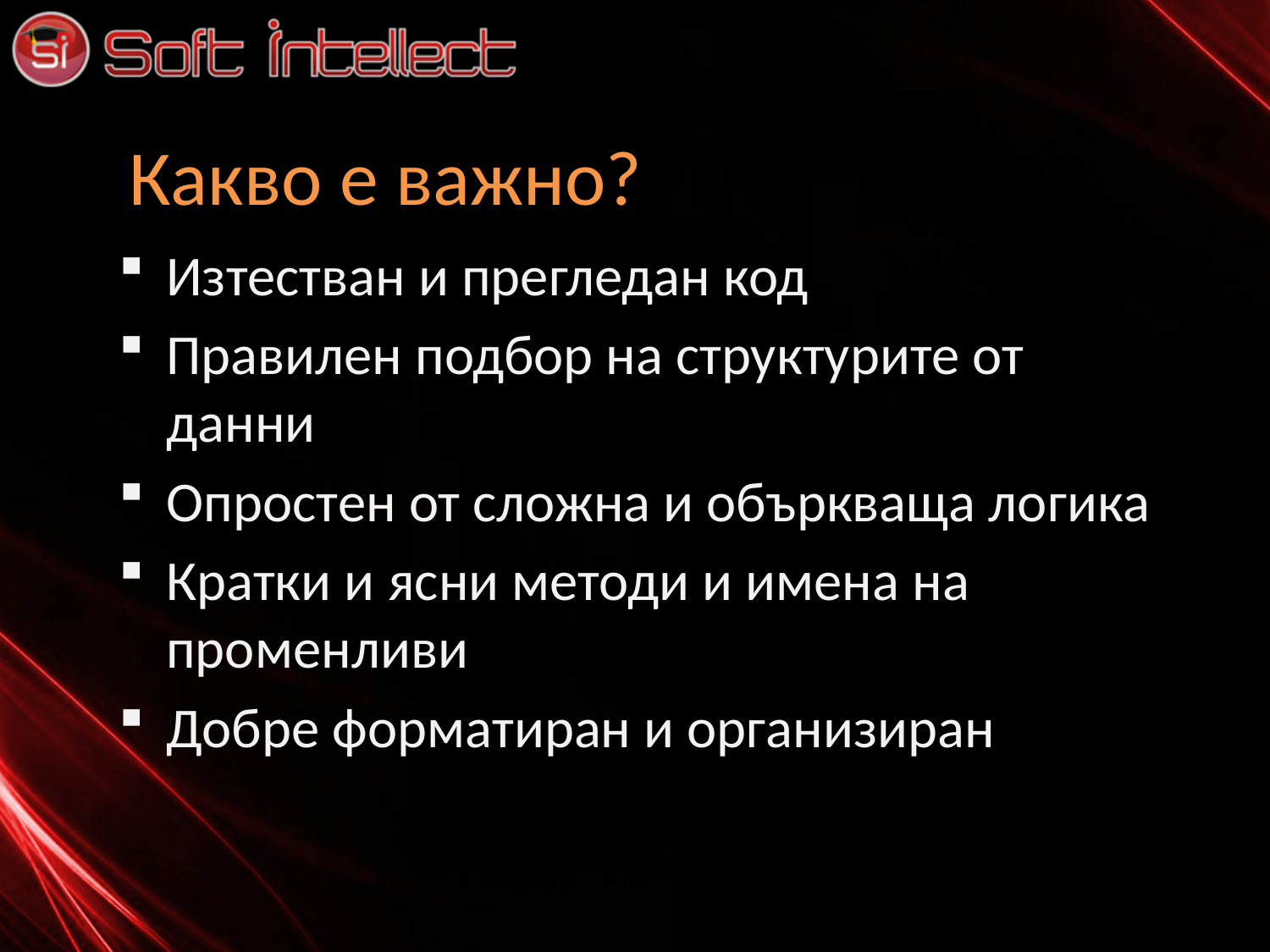

# Какво е важно?
Изтестван и прегледан код
Правилен подбор на структурите от данни
Опростен от сложна и объркваща логика
Кратки и ясни методи и имена на променливи
Добре форматиран и организиран